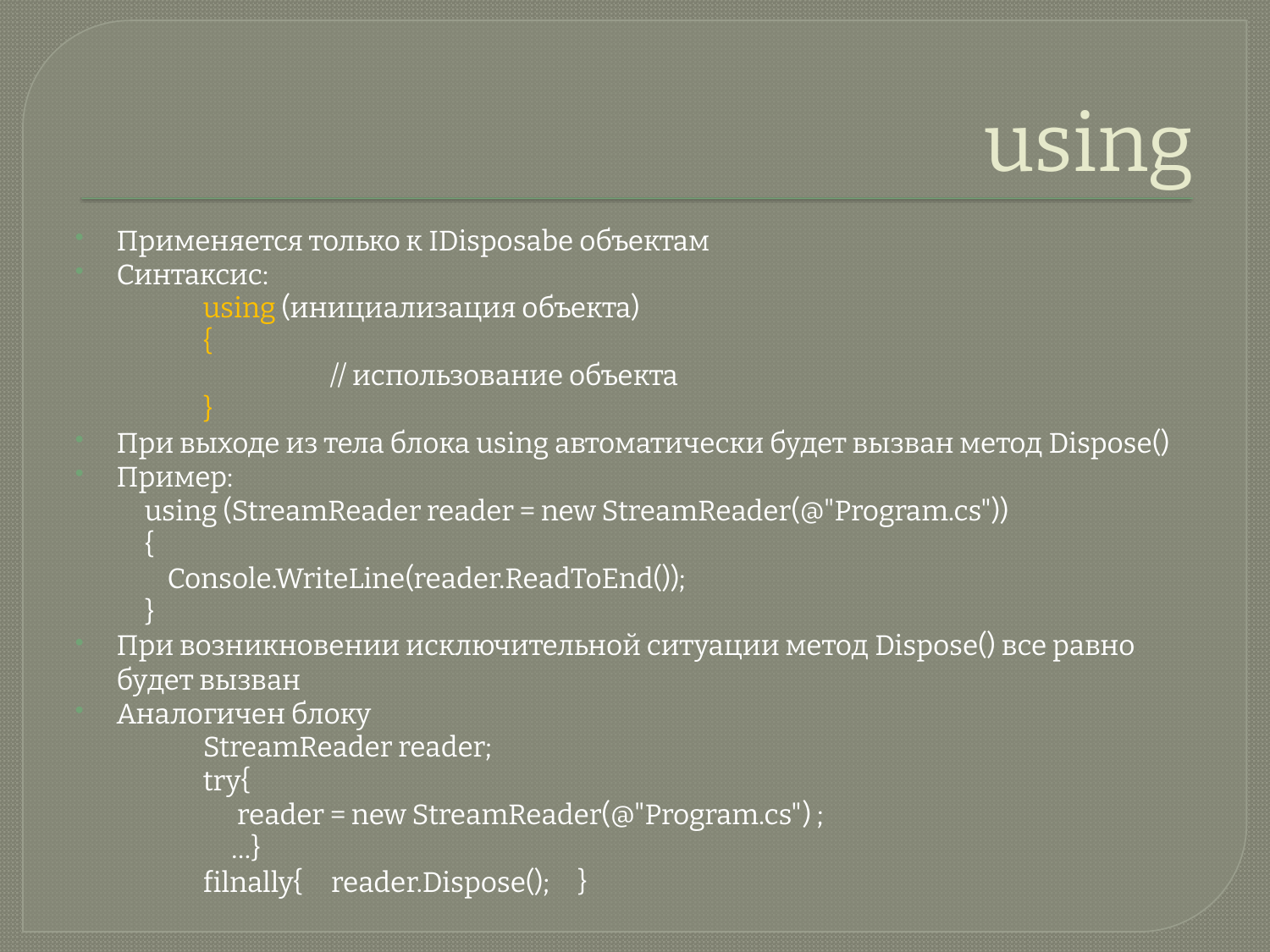

# using
Применяется только к IDisposabe объектам
Синтаксис:
	using (инициализация объекта)
	{
		// использование объекта
	}
При выходе из тела блока using автоматически будет вызван метод Dispose()
Пример:
            using (StreamReader reader = new StreamReader(@"Program.cs"))
            {
                Console.WriteLine(reader.ReadToEnd());
            }
При возникновении исключительной ситуации метод Dispose() все равно будет вызван
Аналогичен блоку
	StreamReader reader;
	try{
	      reader = new StreamReader(@"Program.cs") ;
	     …}
	filnally{     reader.Dispose();     }